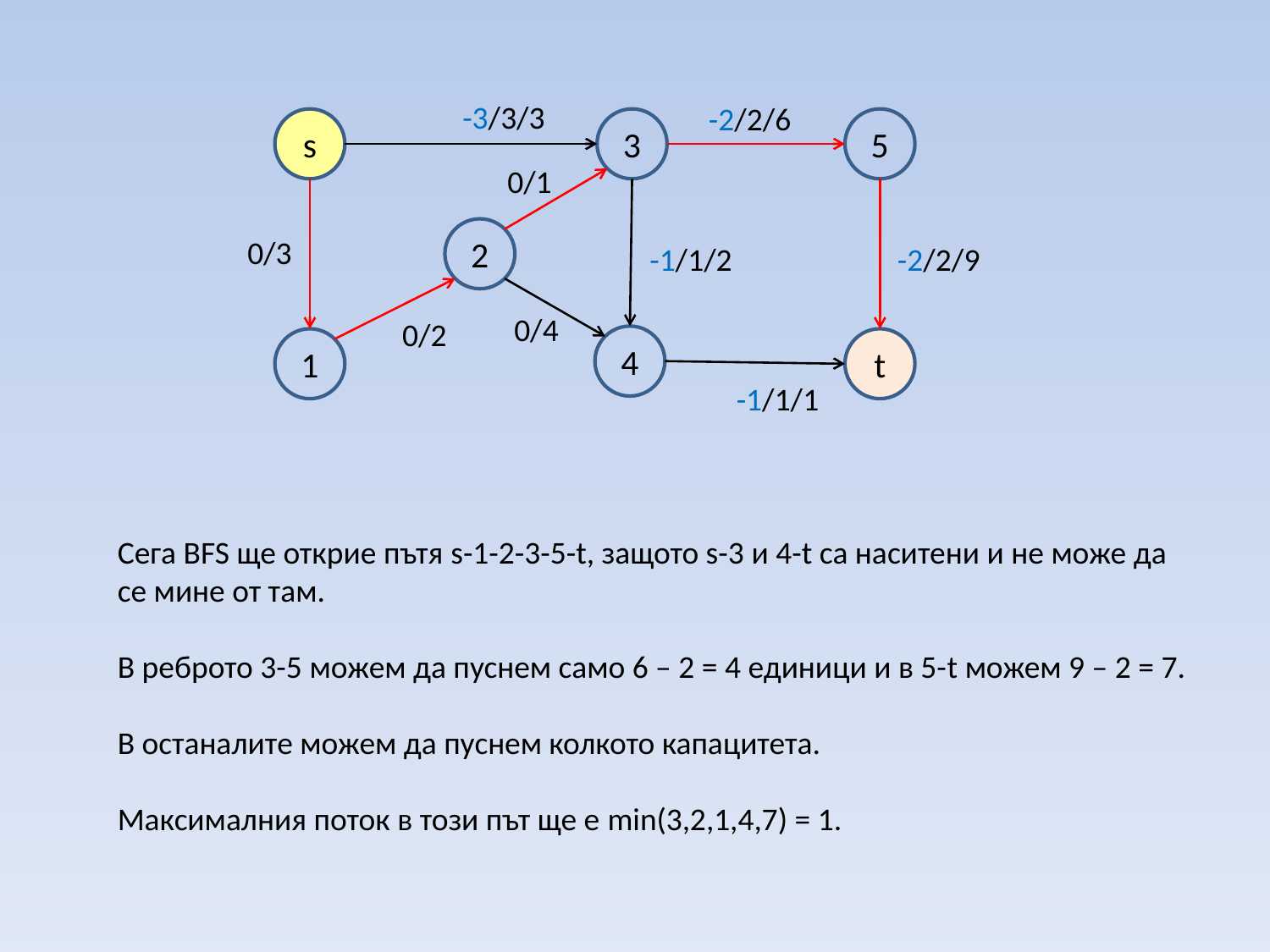

-3/3/3
-2/2/6
s
3
5
0/1
2
0/3
-1/1/2
-2/2/9
0/4
0/2
4
1
t
-1/1/1
Сега BFS ще открие пътя s-1-2-3-5-t, защото s-3 и 4-t са наситени и не може да се мине от там.

В реброто 3-5 можем да пуснем само 6 – 2 = 4 единици и в 5-t можем 9 – 2 = 7.

В останалите можем да пуснем колкото капацитета.

Максималния поток в този път ще е min(3,2,1,4,7) = 1.